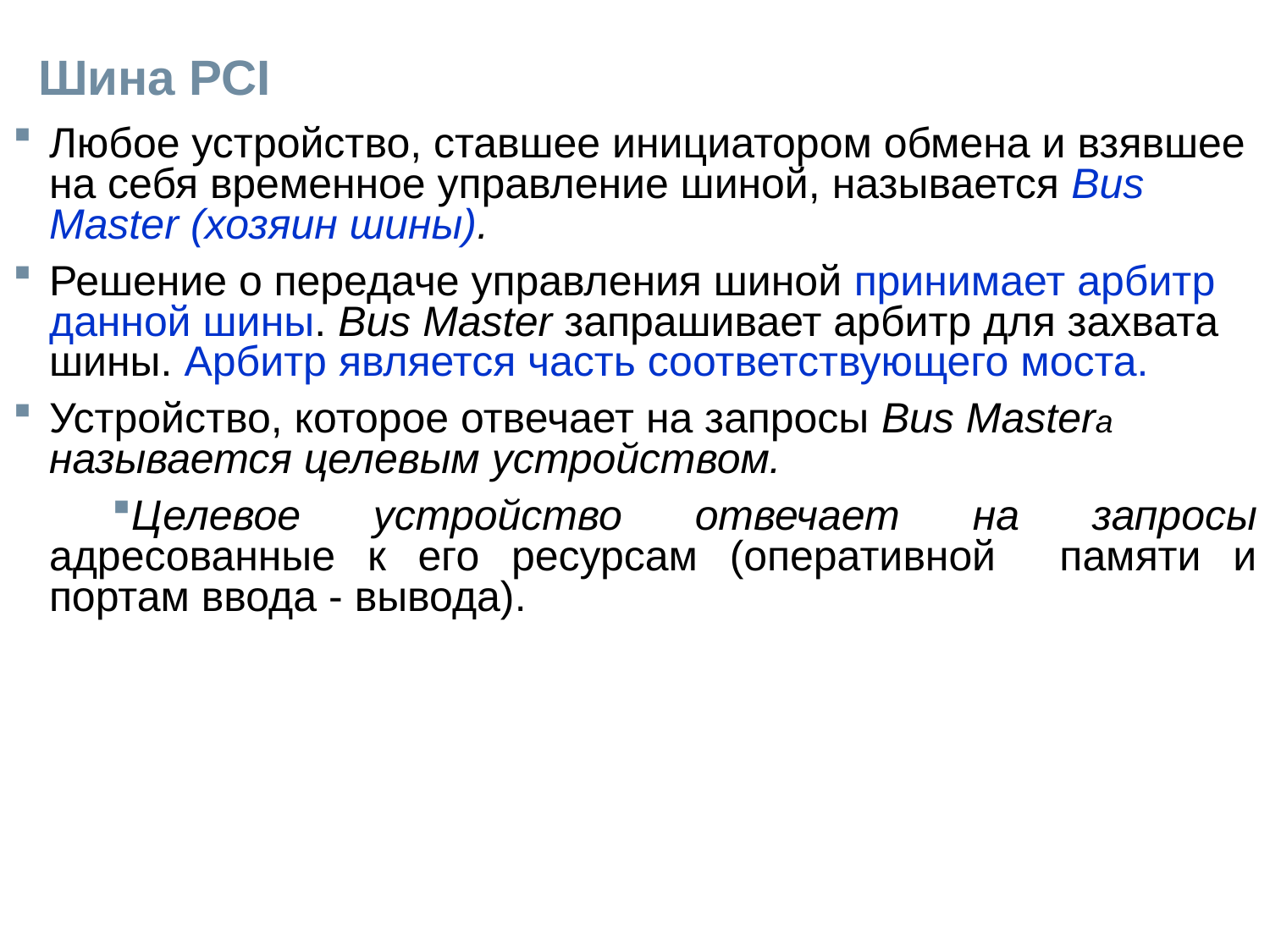

# Шина PCI
Любое устройство, ставшее инициатором обмена и взявшее на себя временное управление шиной, называется Bus Master (хозяин шины).
Решение о передаче управления шиной принимает арбитр данной шины. Bus Master запрашивает арбитр для захвата шины. Арбитр является часть соответствующего моста.
Устройство, которое отвечает на запросы Bus Masterа называется целевым устройством.
Целевое устройство отвечает на запросы адресованные к его ресурсам (оперативной  памяти и портам ввода - вывода).